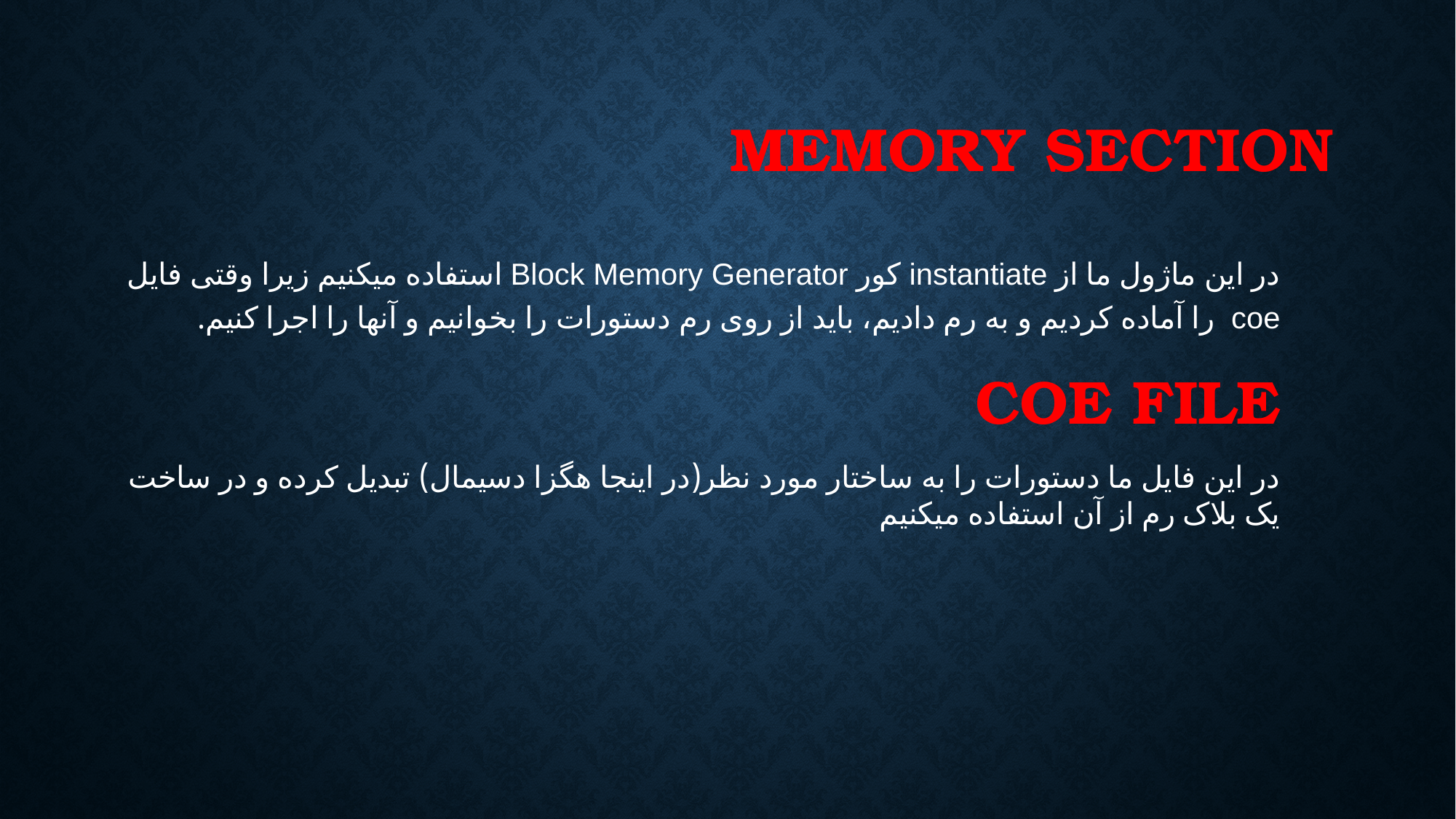

# Memory section
در این ماژول ما از instantiate کور Block Memory Generator استفاده میکنیم زیرا وقتی فایل coe  را آماده کردیم و به رم دادیم، باید از روی رم دستورات را بخوانیم و آنها را اجرا کنیم.
Coe file
در این فایل ما دستورات را به ساختار مورد نظر(در اینجا هگزا دسیمال) تبدیل کرده و در ساخت یک بلاک رم از آن استفاده میکنیم